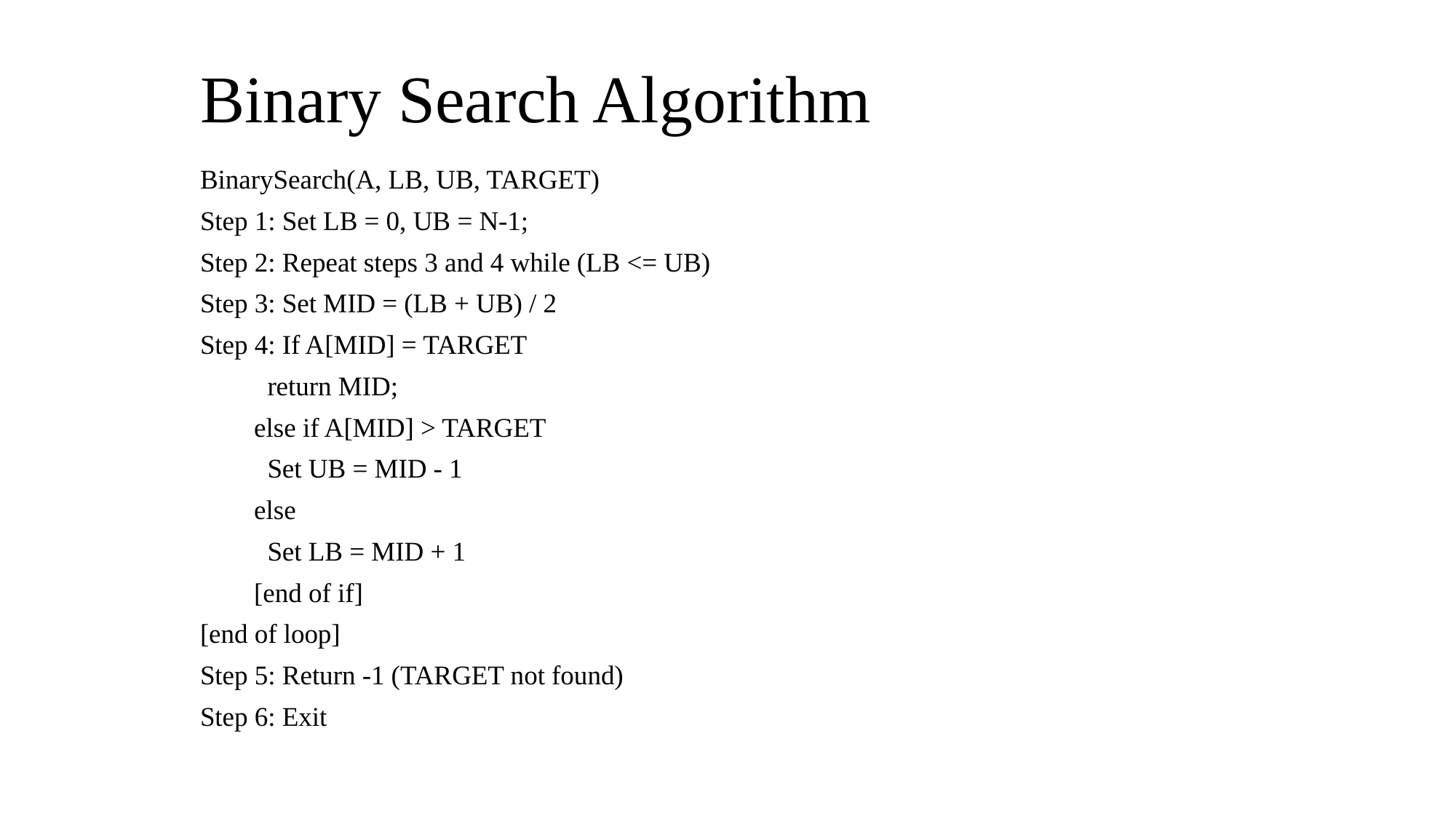

# Binary Search Algorithm
BinarySearch(A, LB, UB, TARGET)
Step 1: Set LB = 0, UB = N-1;
Step 2: Repeat steps 3 and 4 while (LB <= UB)
Step 3: Set MID = (LB + UB) / 2
Step 4: If A[MID] = TARGET
          return MID;
        else if A[MID] > TARGET
          Set UB = MID - 1
        else
          Set LB = MID + 1
        [end of if]
[end of loop]
Step 5: Return -1 (TARGET not found)
Step 6: Exit